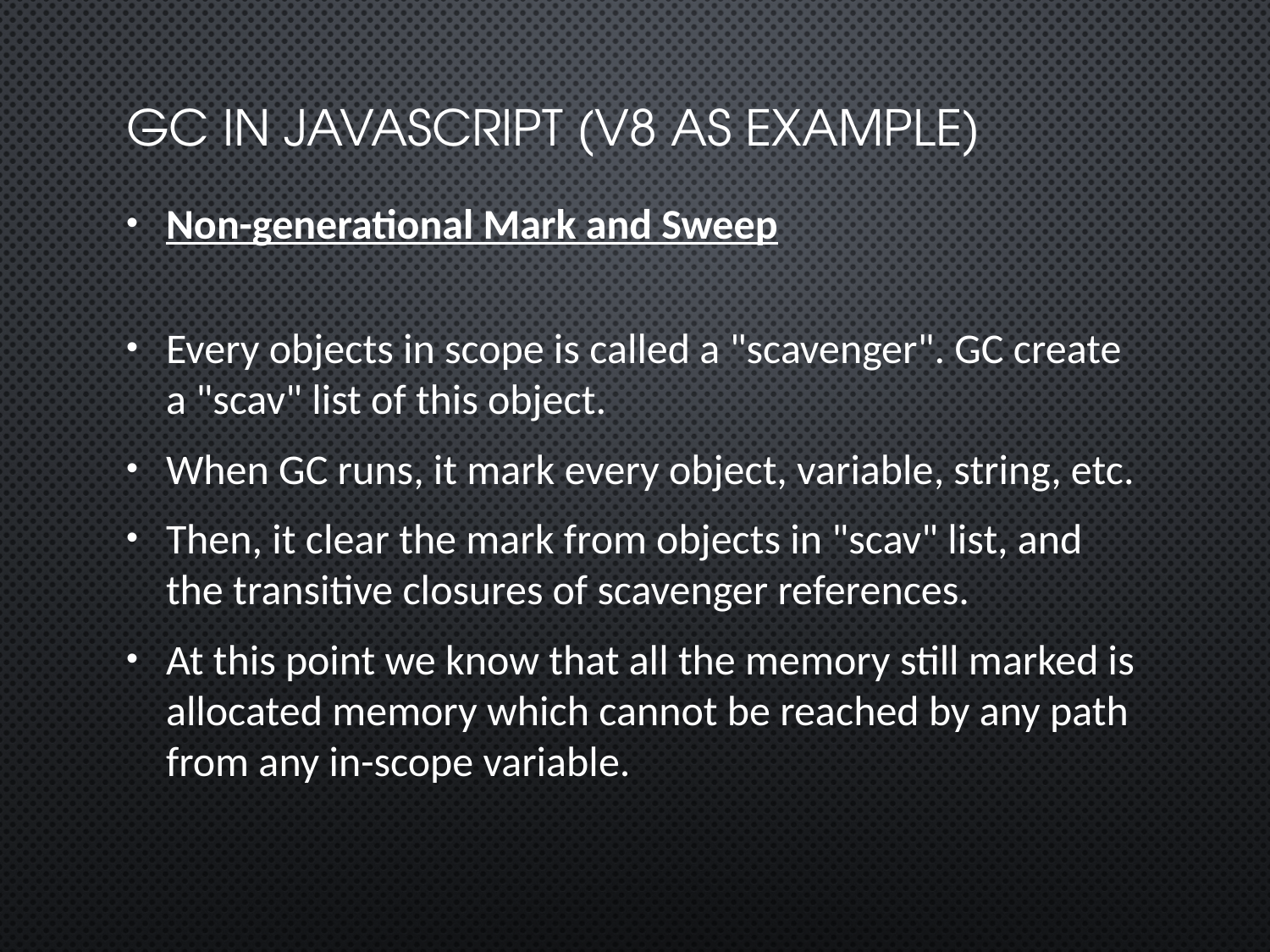

# GC in JavaScript (V8 as example)
Non-generational Mark and Sweep

Every objects in scope is called a "scavenger". GC create a "scav" list of this object.
When GC runs, it mark every object, variable, string, etc.
Then, it clear the mark from objects in "scav" list, and the transitive closures of scavenger references.
At this point we know that all the memory still marked is allocated memory which cannot be reached by any path from any in-scope variable.